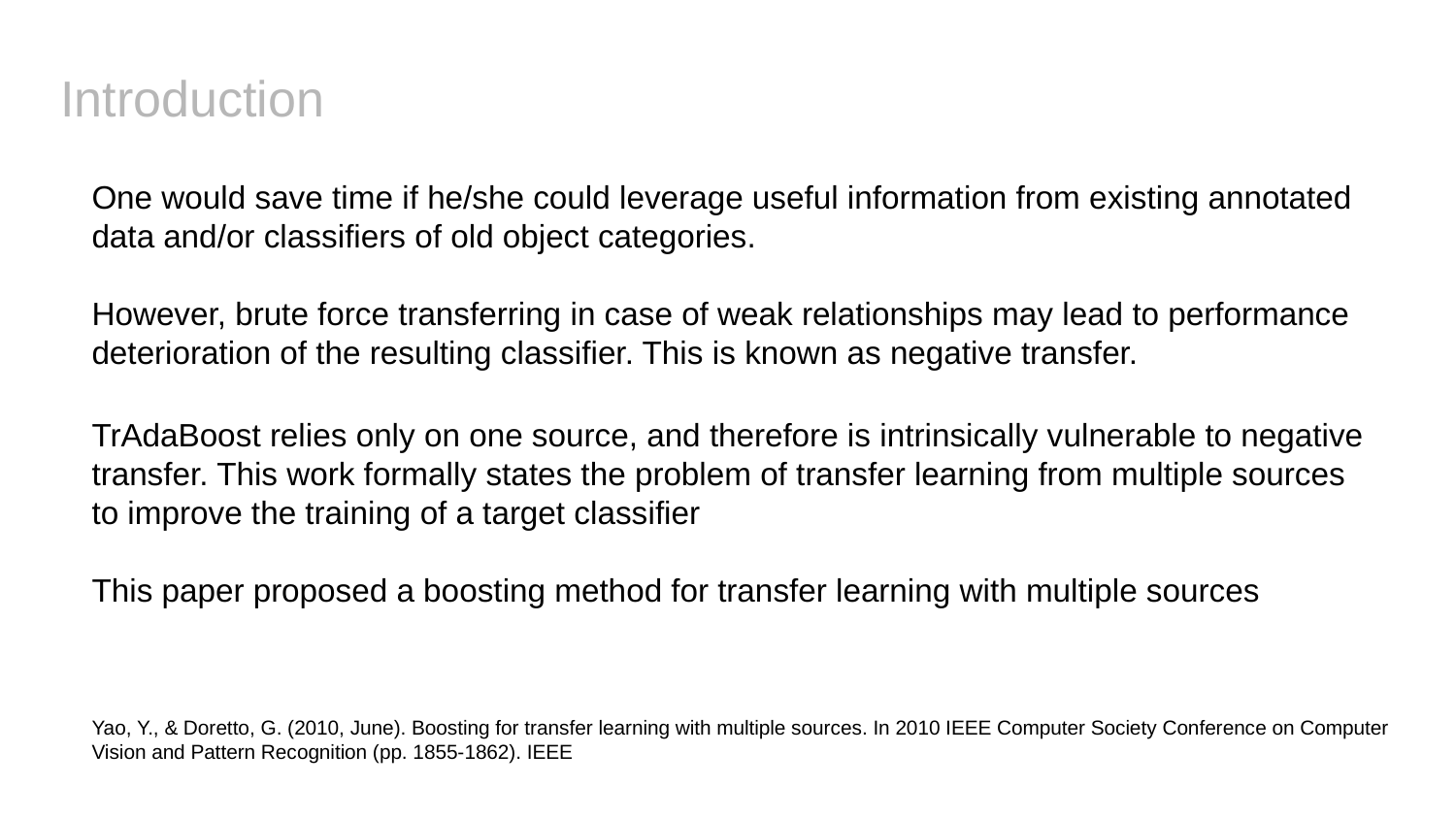

# Introduction
One would save time if he/she could leverage useful information from existing annotated data and/or classifiers of old object categories.

However, brute force transferring in case of weak relationships may lead to performance deterioration of the resulting classifier. This is known as negative transfer.
TrAdaBoost relies only on one source, and therefore is intrinsically vulnerable to negative transfer. This work formally states the problem of transfer learning from multiple sources to improve the training of a target classifier

This paper proposed a boosting method for transfer learning with multiple sources
Yao, Y., & Doretto, G. (2010, June). Boosting for transfer learning with multiple sources. In 2010 IEEE Computer Society Conference on Computer Vision and Pattern Recognition (pp. 1855-1862). IEEE